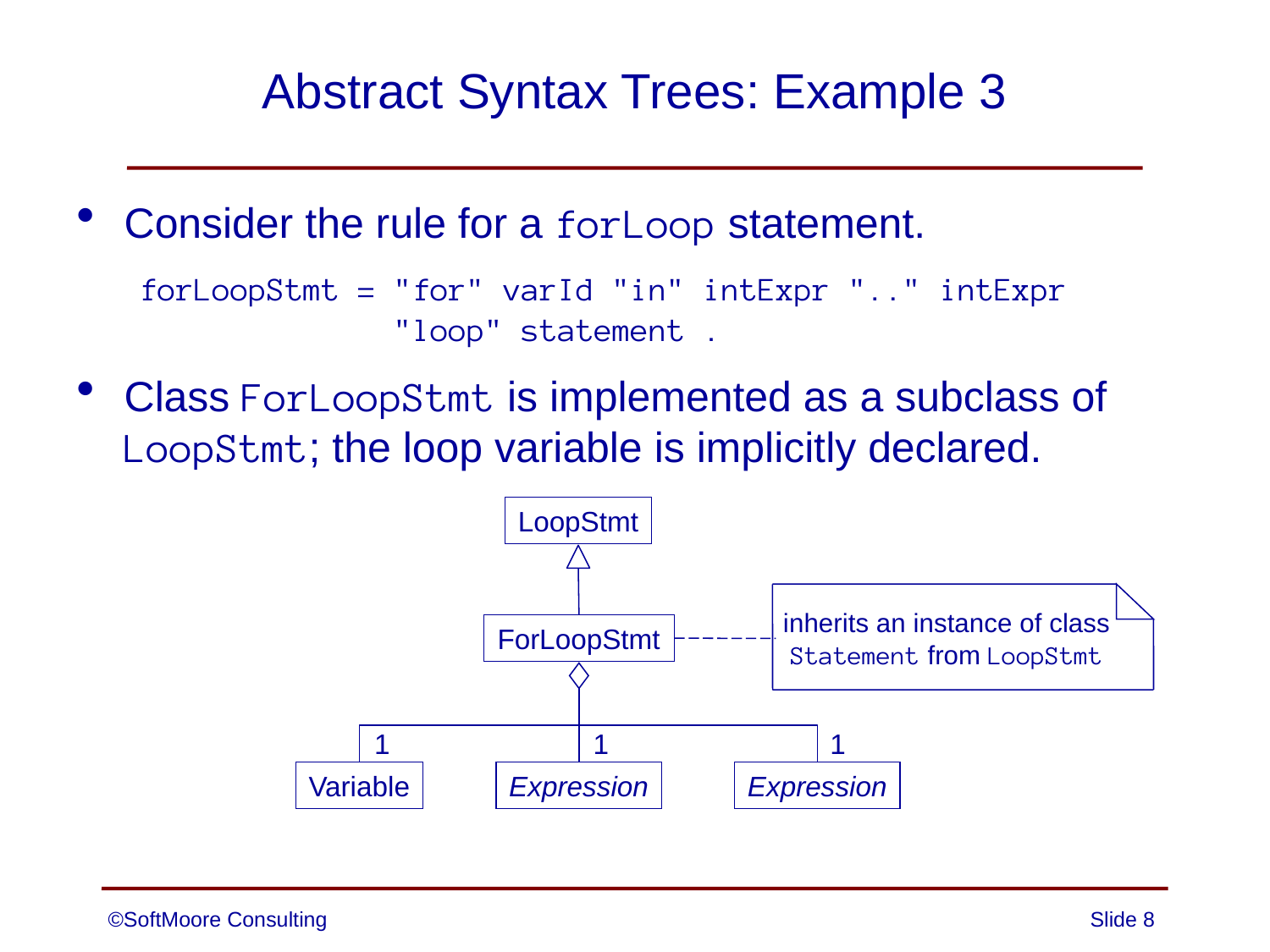

# Abstract Syntax Trees: Example 3
Consider the rule for a forLoop statement.
forLoopStmt = "for" varId "in" intExpr ".." intExpr
              "loop" statement .
Class ForLoopStmt is implemented as a subclass of LoopStmt; the loop variable is implicitly declared.

LoopStmt

inherits an instance of class
Statement from LoopStmt
ForLoopStmt

1
1
1
Variable
Expression
Expression
©SoftMoore Consulting
Slide 8